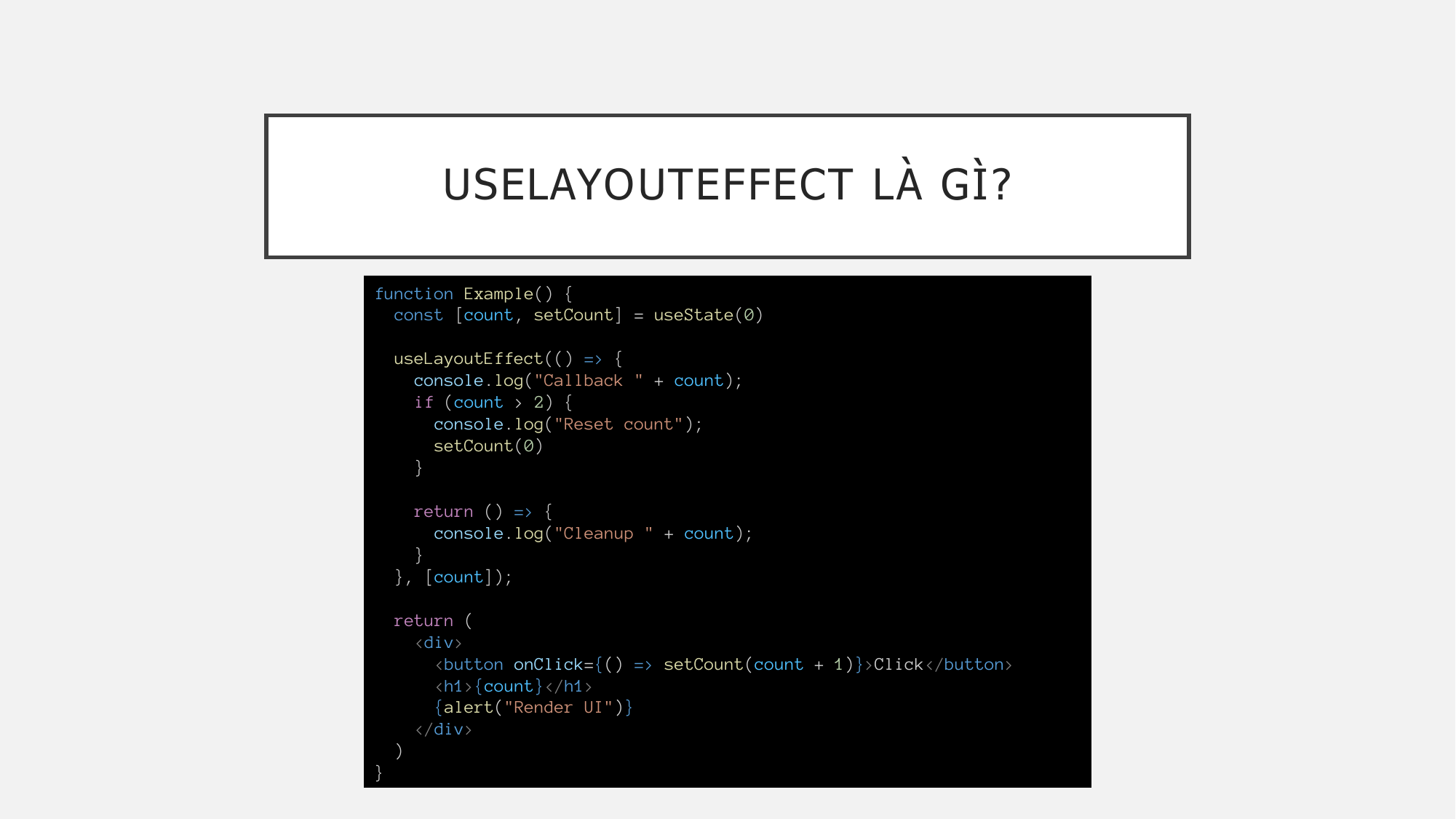

# useLayoutEffect là gì?
function Example() {
  const [count, setCount] = useState(0)
  useLayoutEffect(() => {
    console.log("Callback " + count);
    if (count > 2) {
      console.log("Reset count");
      setCount(0)
    }
    return () => {
      console.log("Cleanup " + count);
    }
  }, [count]);
  return (
    <div>
      <button onClick={() => setCount(count + 1)}>Click</button>
      <h1>{count}</h1>
      {alert("Render UI")}
    </div>
  )
}